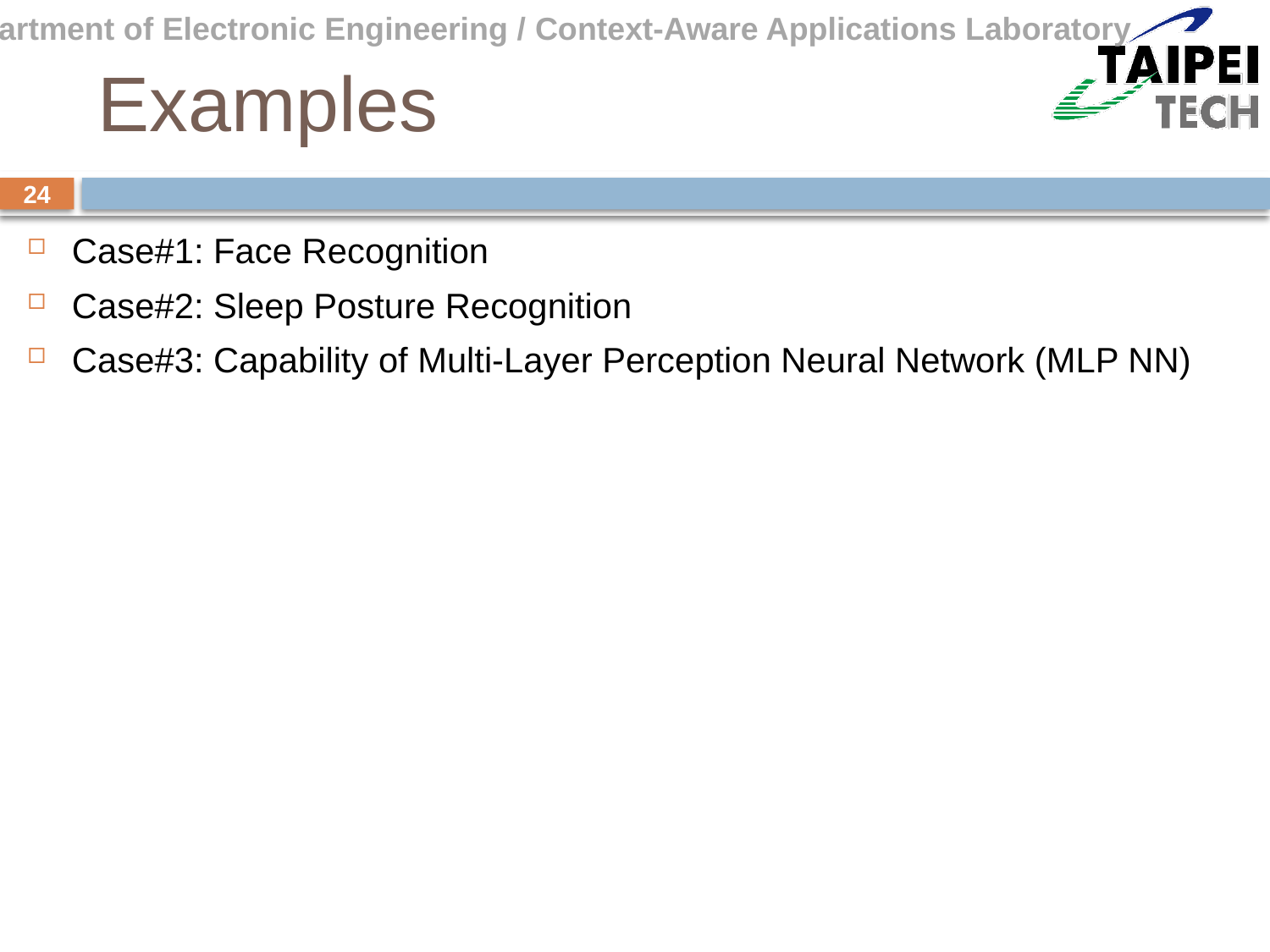

# Examples
24
Case#1: Face Recognition
Case#2: Sleep Posture Recognition
Case#3: Capability of Multi-Layer Perception Neural Network (MLP NN)